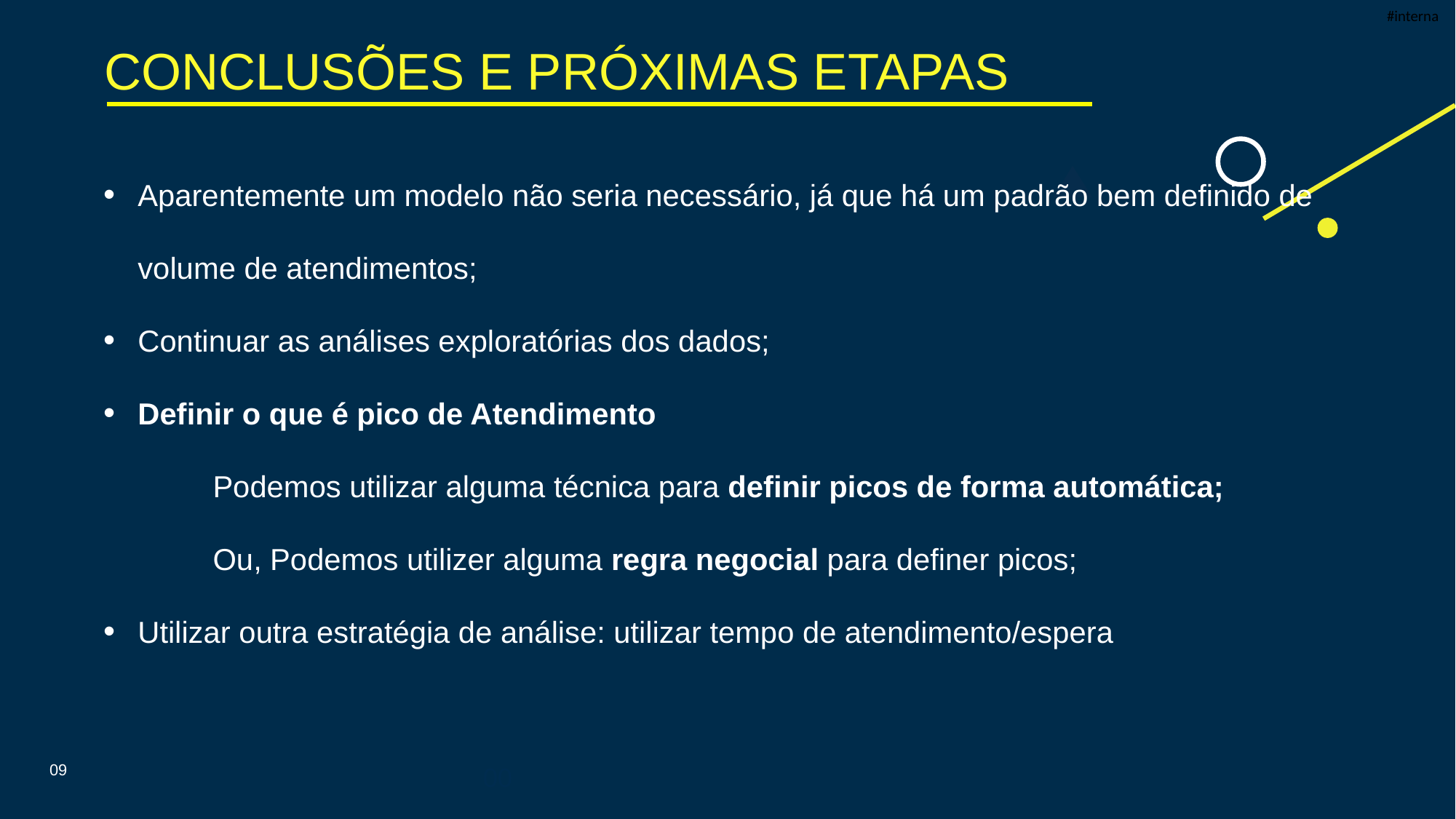

# CONCLUSÕES E PRÓXIMAS ETAPAS

Aparentemente um modelo não seria necessário, já que há um padrão bem definido de volume de atendimentos;
Continuar as análises exploratórias dos dados;
Definir o que é pico de Atendimento
	Podemos utilizar alguma técnica para definir picos de forma automática;
	Ou, Podemos utilizer alguma regra negocial para definer picos;
Utilizar outra estratégia de análise: utilizar tempo de atendimento/espera

09
00
00